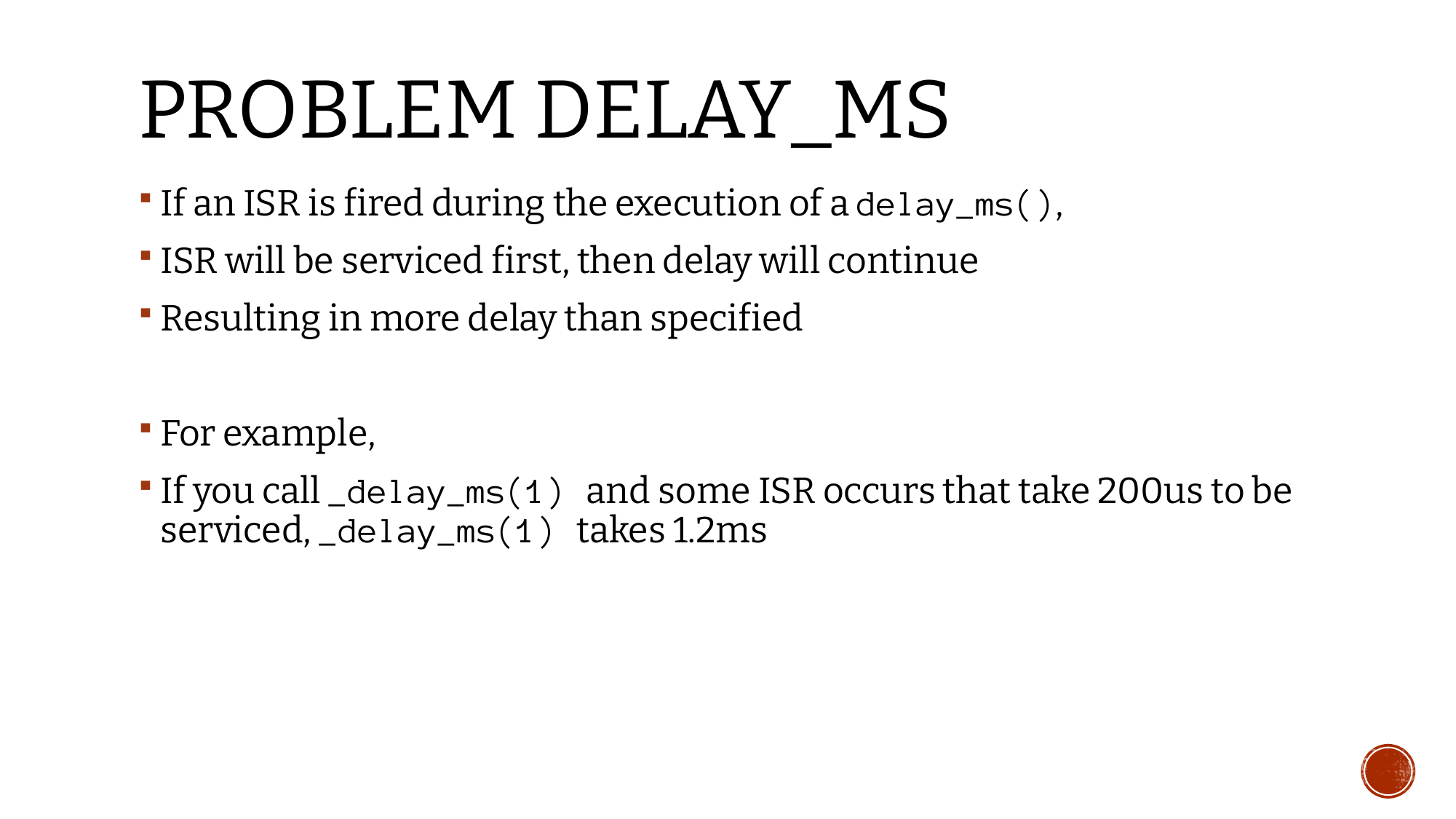

# PROBLEM DELAY_MS
If an ISR is fired during the execution of a delay_ms(),
ISR will be serviced first, then delay will continue
Resulting in more delay than specified

For example,
If you call _delay_ms(1) and some ISR occurs that take 200us to be serviced, _delay_ms(1) takes 1.2ms